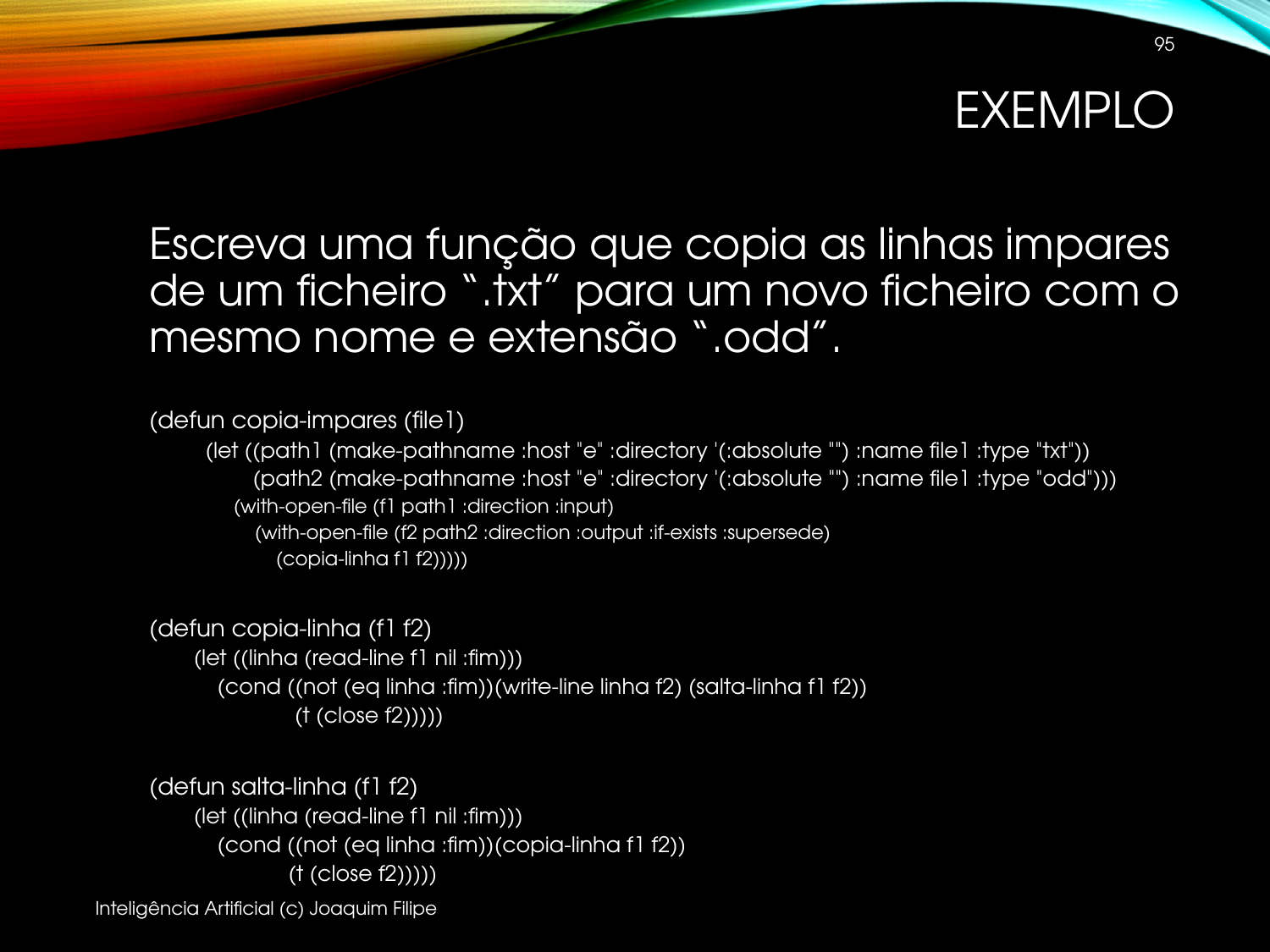

95
# Exemplo
Escreva uma função que copia as linhas impares de um ficheiro “.txt” para um novo ficheiro com o mesmo nome e extensão “.odd”.

(defun copia-impares (file1)
  (let ((path1 (make-pathname :host "e" :directory '(:absolute "") :name file1 :type "txt"))
          (path2 (make-pathname :host "e" :directory '(:absolute "") :name file1 :type "odd")))
 (with-open-file (f1 path1 :direction :input)
     (with-open-file (f2 path2 :direction :output :if-exists :supersede)
         (copia-linha f1 f2)))))

(defun copia-linha (f1 f2)
(let ((linha (read-line f1 nil :fim)))
    (cond ((not (eq linha :fim))(write-line linha f2) (salta-linha f1 f2))
          	    (t (close f2)))))

(defun salta-linha (f1 f2)
(let ((linha (read-line f1 nil :fim)))
    (cond ((not (eq linha :fim))(copia-linha f1 f2))
                (t (close f2)))))

Inteligência Artificial (c) Joaquim Filipe